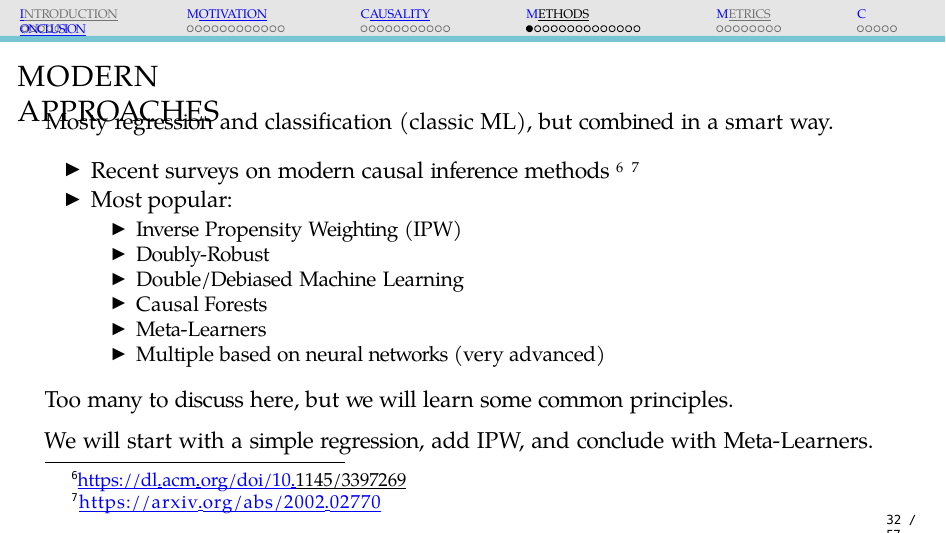

Introduction	Motivation	Causality	Methods	Metrics	Conclusion

# Modern Approaches
Mosty regression and classification (classic ML), but combined in a smart way.
Recent surveys on modern causal inference methods 6 7
Most popular:
Inverse Propensity Weighting (IPW)
Doubly-Robust
Double/Debiased Machine Learning
Causal Forests
Meta-Learners
Multiple based on neural networks (very advanced)
Too many to discuss here, but we will learn some common principles.
We will start with a simple regression, add IPW, and conclude with Meta-Learners.
6https://dl.acm.org/doi/10.1145/3397269   7https://arxiv.org/abs/2002.02770

32 / 57